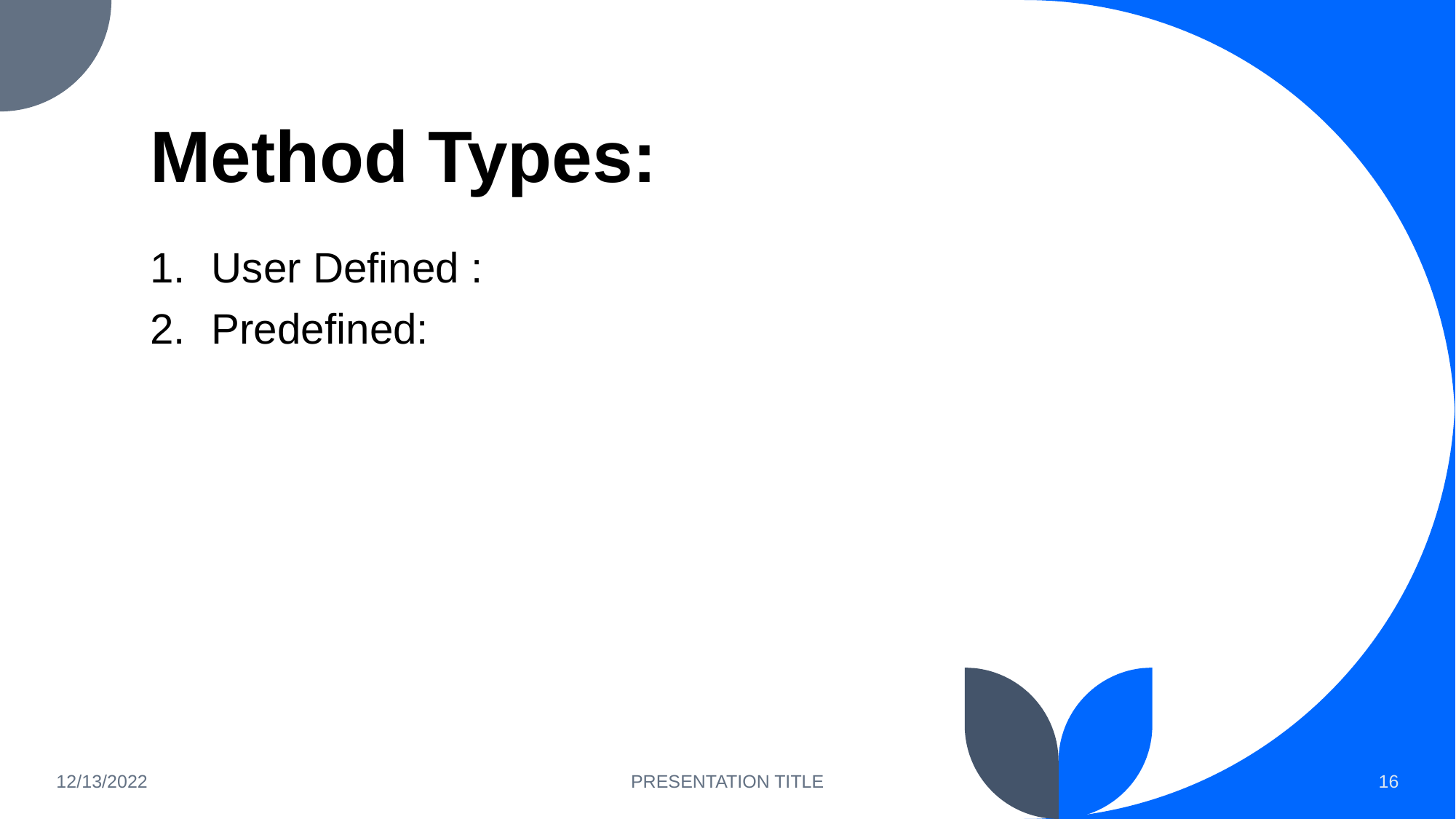

# Method Types:
User Defined :
Predefined:

12/13/2022
PRESENTATION TITLE
16